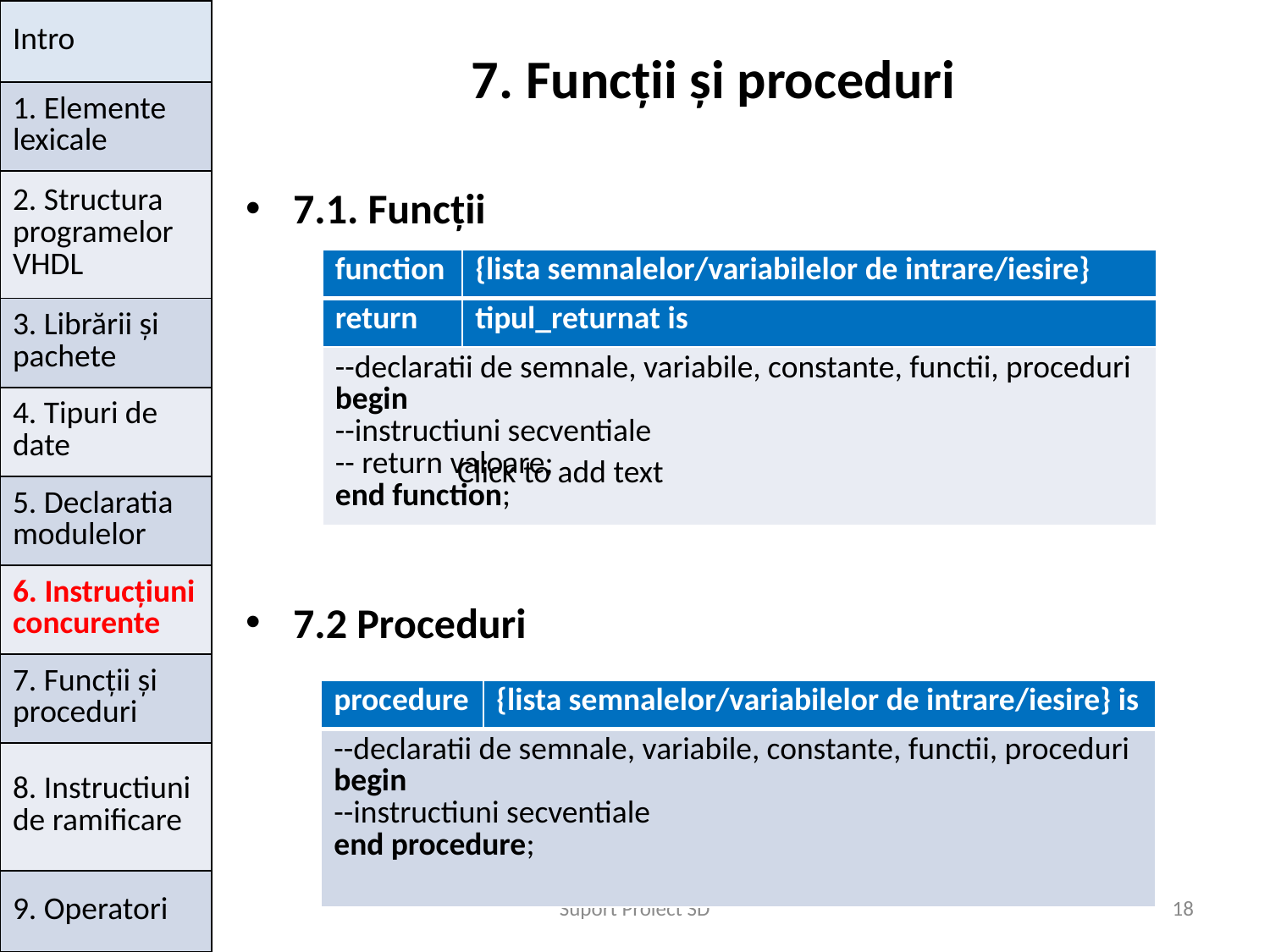

| Intro |
| --- |
| 1. Elemente lexicale |
| 2. Structura programelor VHDL |
| 3. Librării și pachete |
| 4. Tipuri de date |
| 5. Declaratia modulelor |
| 6. Instrucțiuni concurente |
| 7. Funcții și proceduri |
| 8. Instructiuni de ramificare |
| 9. Operatori |
# 7. Funcții și proceduri
7.1. Funcții

7.2 Proceduri
| function | {lista semnalelor/variabilelor de intrare/iesire} |
| --- | --- |
| return | tipul\_returnat is |
| --declaratii de semnale, variabile, constante, functii, proceduri begin --instructiuni secventiale -- return valoare; end function; |  |
Click to add text
| procedure | {lista semnalelor/variabilelor de intrare/iesire} is |
| --- | --- |
| --declaratii de semnale, variabile, constante, functii, proceduri begin --instructiuni secventiale end procedure; |  |
Suport Proiect SD
18